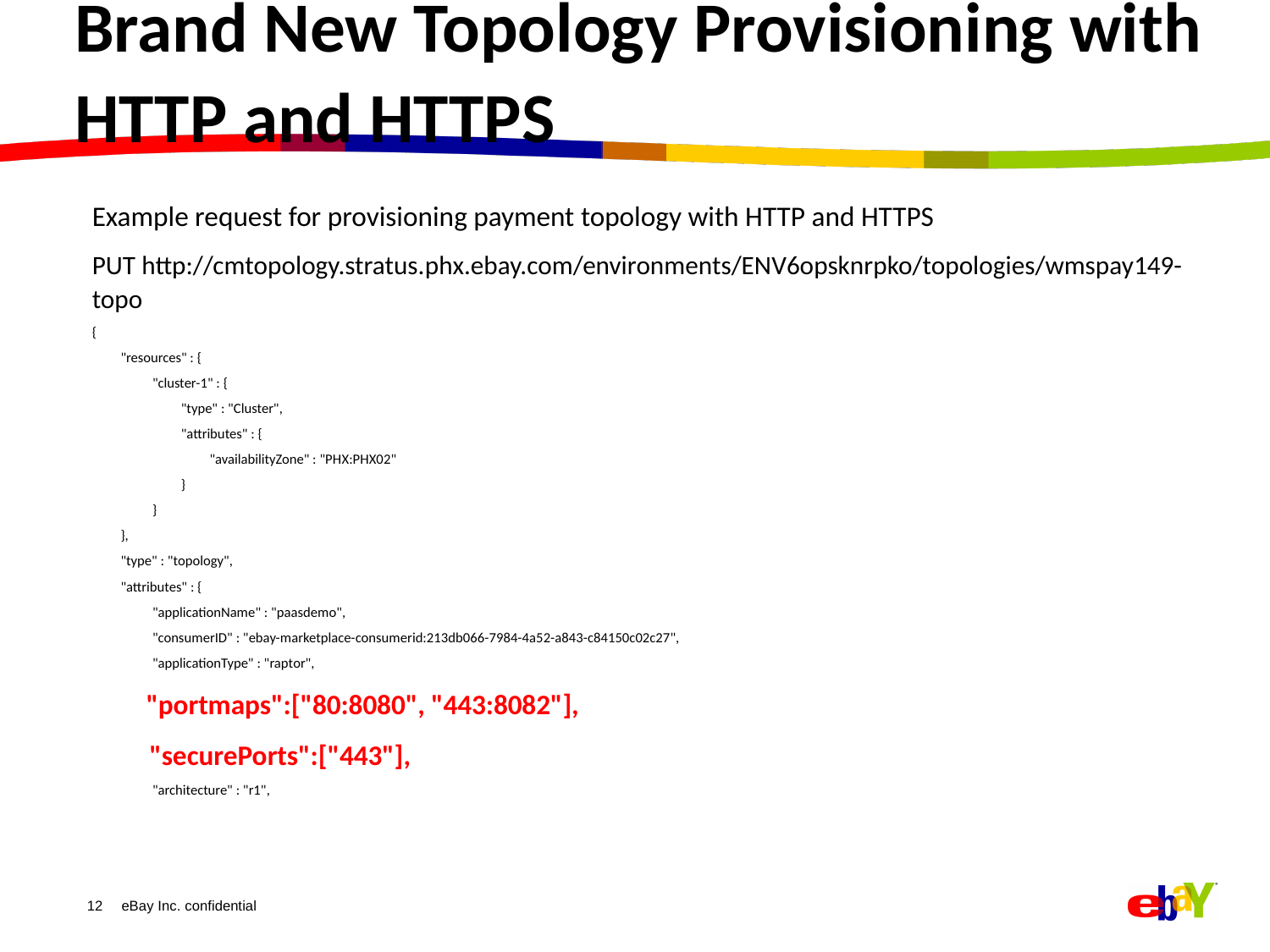

# Brand New Topology Provisioning with HTTP and HTTPS
Example request for provisioning payment topology with HTTP and HTTPS
PUT http://cmtopology.stratus.phx.ebay.com/environments/ENV6opsknrpko/topologies/wmspay149-topo
{
         "resources" : {
                   "cluster-1" : {
                            "type" : "Cluster",
                            "attributes" : {
                                     "availabilityZone" : "PHX:PHX02"
                            }
                   }
         },
         "type" : "topology",
         "attributes" : {
                   "applicationName" : "paasdemo",
                   "consumerID" : "ebay-marketplace-consumerid:213db066-7984-4a52-a843-c84150c02c27",
                   "applicationType" : "raptor",
                 "portmaps":["80:8080", "443:8082"],
         "securePorts":["443"],
                   "architecture" : "r1",

12